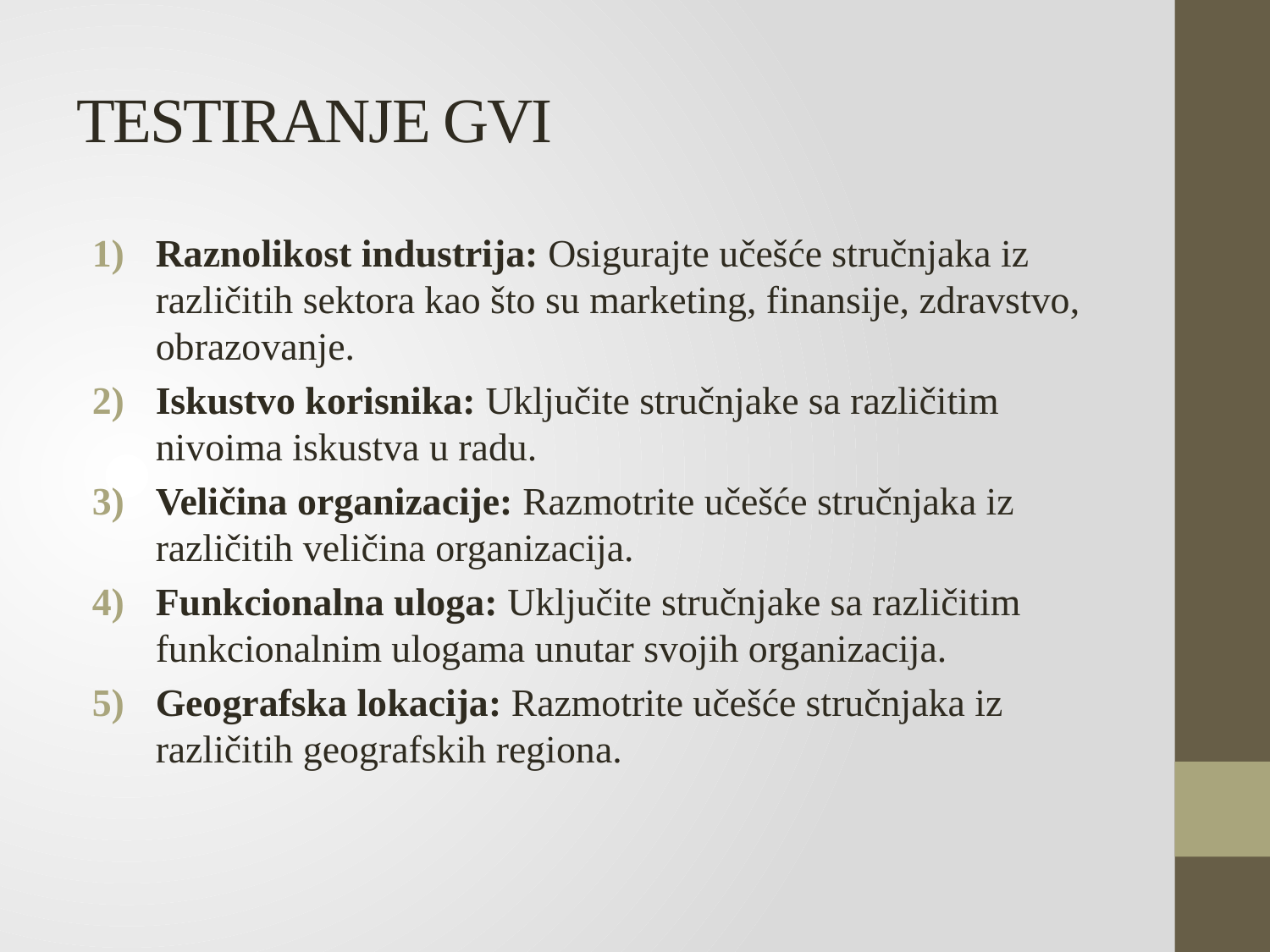

# TESTIRANJE GVI
Raznolikost industrija: Osigurajte učešće stručnjaka iz različitih sektora kao što su marketing, finansije, zdravstvo, obrazovanje.
Iskustvo korisnika: Uključite stručnjake sa različitim nivoima iskustva u radu.
Veličina organizacije: Razmotrite učešće stručnjaka iz različitih veličina organizacija.
Funkcionalna uloga: Uključite stručnjake sa različitim funkcionalnim ulogama unutar svojih organizacija.
Geografska lokacija: Razmotrite učešće stručnjaka iz različitih geografskih regiona.